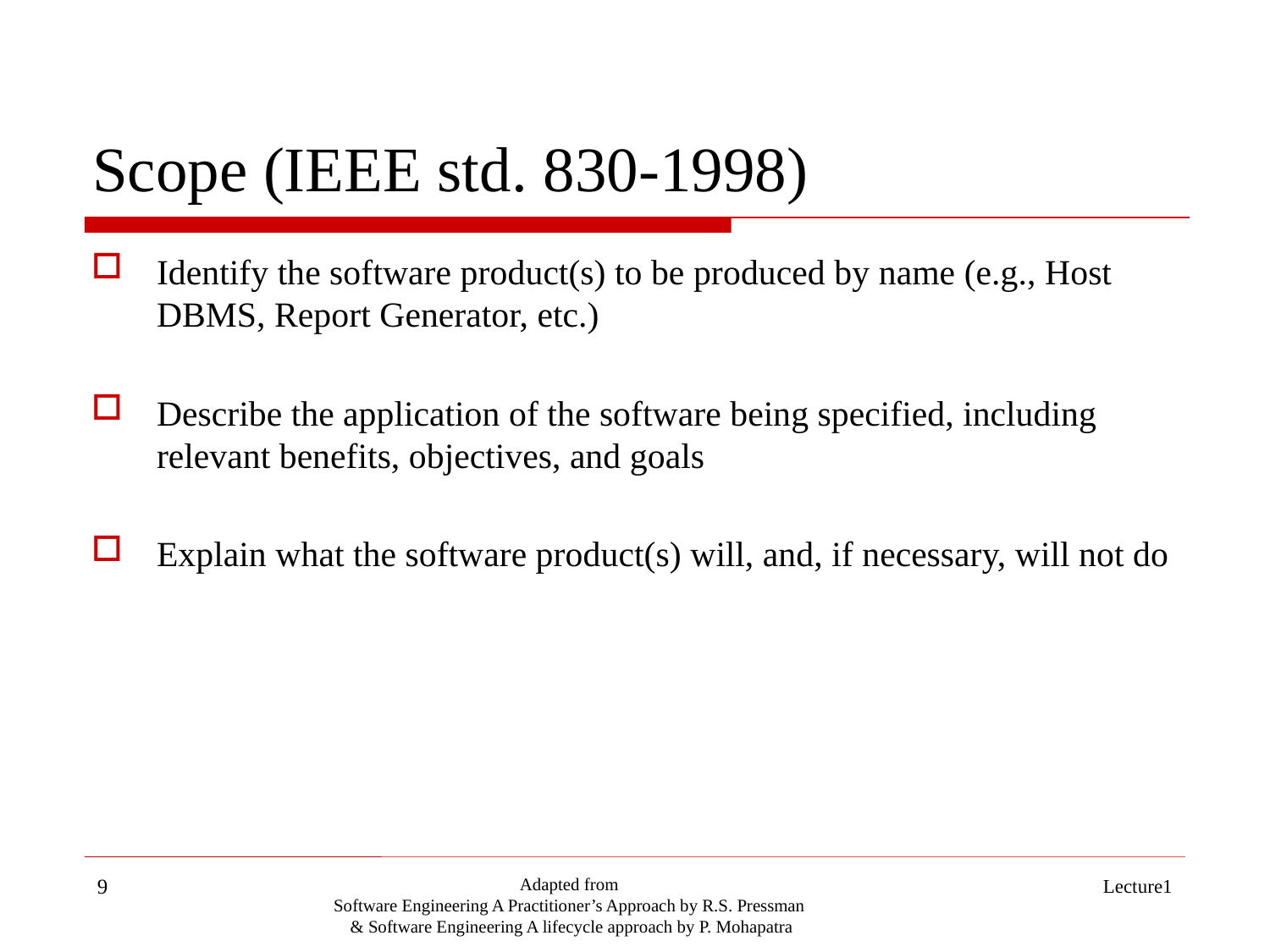

# Scope (IEEE std. 830-1998)
Identify the software product(s) to be produced by name (e.g., Host DBMS, Report Generator, etc.)

Describe the application of the software being specified, including relevant benefits, objectives, and goals

Explain what the software product(s) will, and, if necessary, will not do

9
Adapted from
Software Engineering A Practitioner’s Approach by R.S. Pressman
& Software Engineering A lifecycle approach by P. Mohapatra
Lecture1